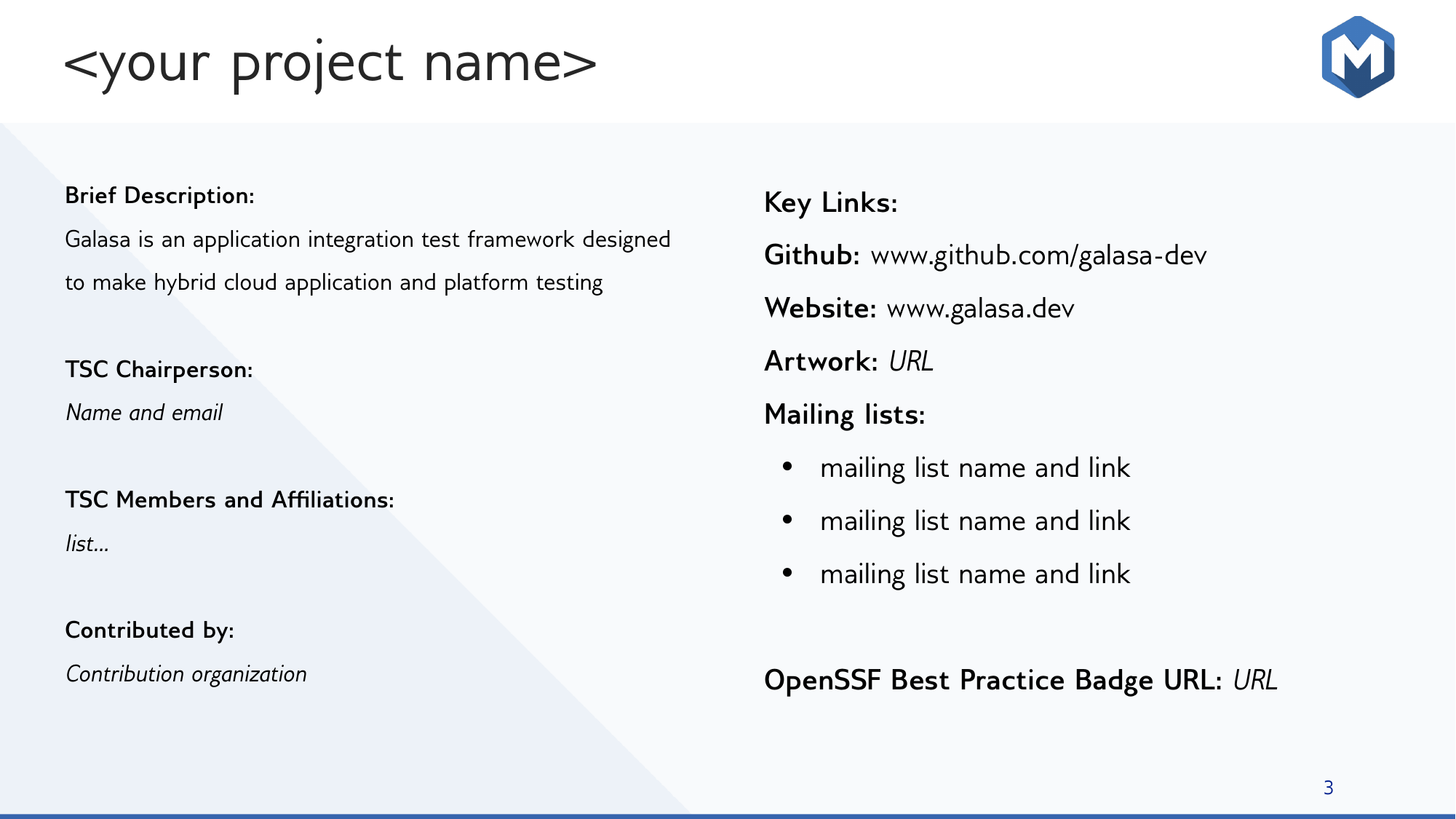

# <your project name>
Brief Description:
Galasa is an application integration test framework designed to make hybrid cloud application and platform testing

TSC Chairperson:
Name and email

TSC Members and Affiliations:
list...

Contributed by:
Contribution organization
Key Links:
Github: www.github.com/galasa-dev
Website: www.galasa.dev
Artwork: URL
Mailing lists:
mailing list name and link
mailing list name and link
mailing list name and link

OpenSSF Best Practice Badge URL: URL
3